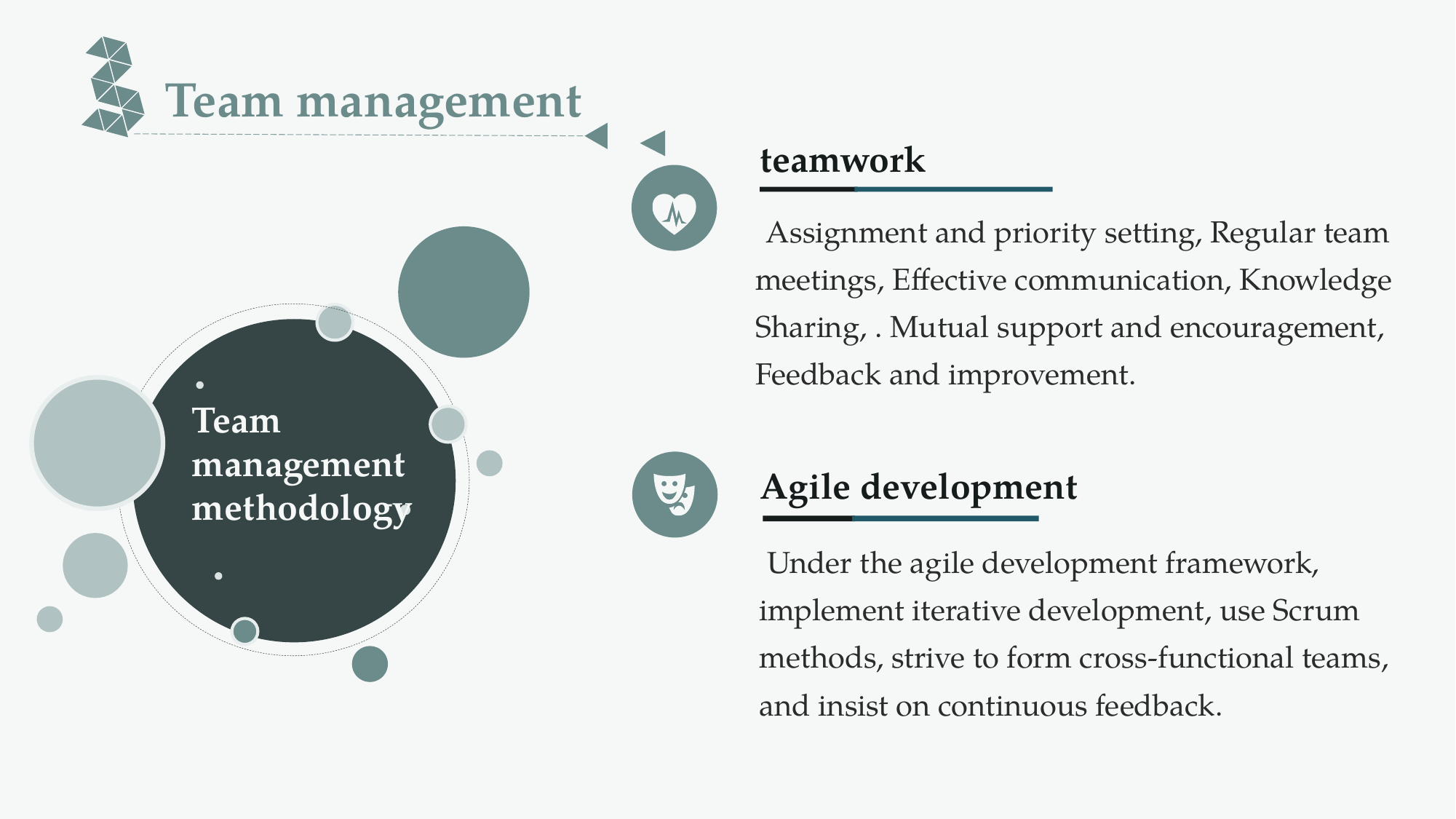

Team management

teamwork

  Assignment and priority setting, Regular team meetings, Effective communication, Knowledge Sharing, . Mutual support and encouragement, Feedback and improvement.

Team management methodology

Agile development

 Under the agile development framework, implement iterative development, use Scrum methods, strive to form cross-functional teams, and insist on continuous feedback.